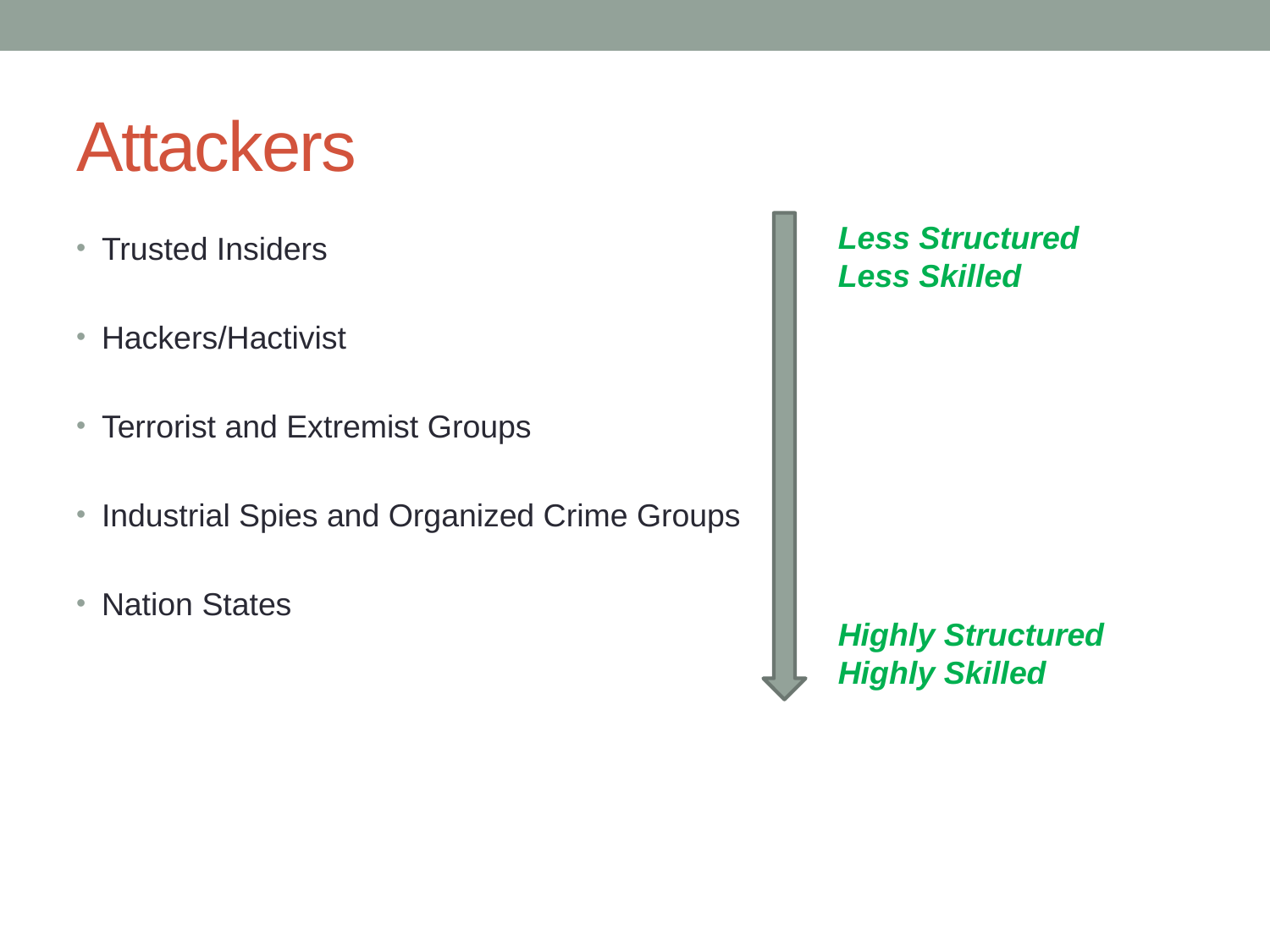

# Attackers
Less Structured
Less Skilled

Trusted Insiders

Hackers/Hactivist

Terrorist and Extremist Groups

Industrial Spies and Organized Crime Groups

Nation States
Highly Structured
Highly Skilled